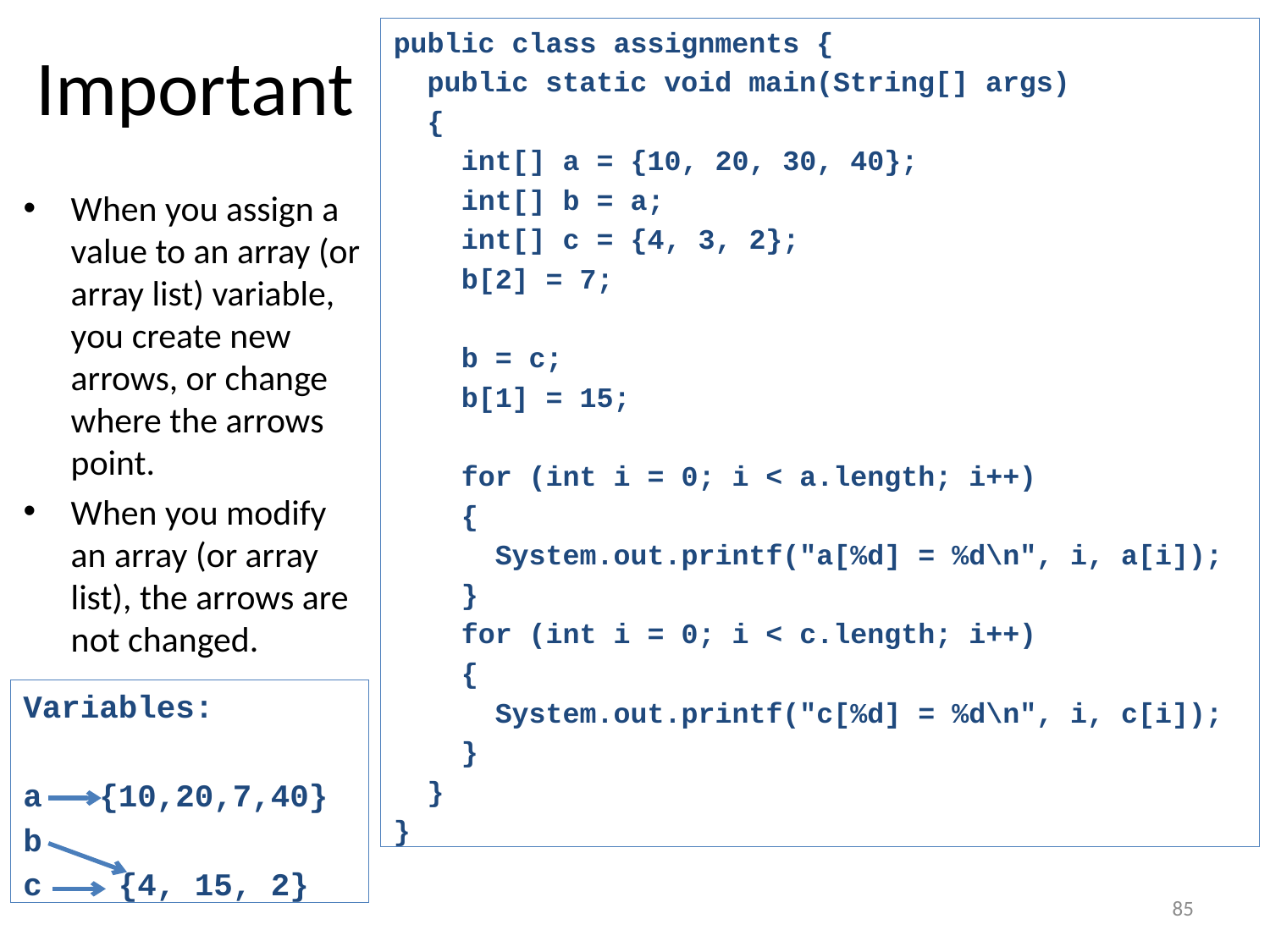

public class assignments {
  public static void main(String[] args)
  {
    int[] a = {10, 20, 30, 40};
    int[] b = a;
    int[] c = {4, 3, 2};
    b[2] = 7;

    b = c;
    b[1] = 15;

    for (int i = 0; i < a.length; i++)
    {
      System.out.printf("a[%d] = %d\n", i, a[i]);
    }
    for (int i = 0; i < c.length; i++)
    {
      System.out.printf("c[%d] = %d\n", i, c[i]);
    }
  }
}
# Important
When you assign a  value to an array (or array list) variable, you create new arrows, or change where the arrows point.
When you modify an array (or array list), the arrows are not changed.

Variables:

a   {10,20,7,40}
b
c    {4, 15, 2}
85